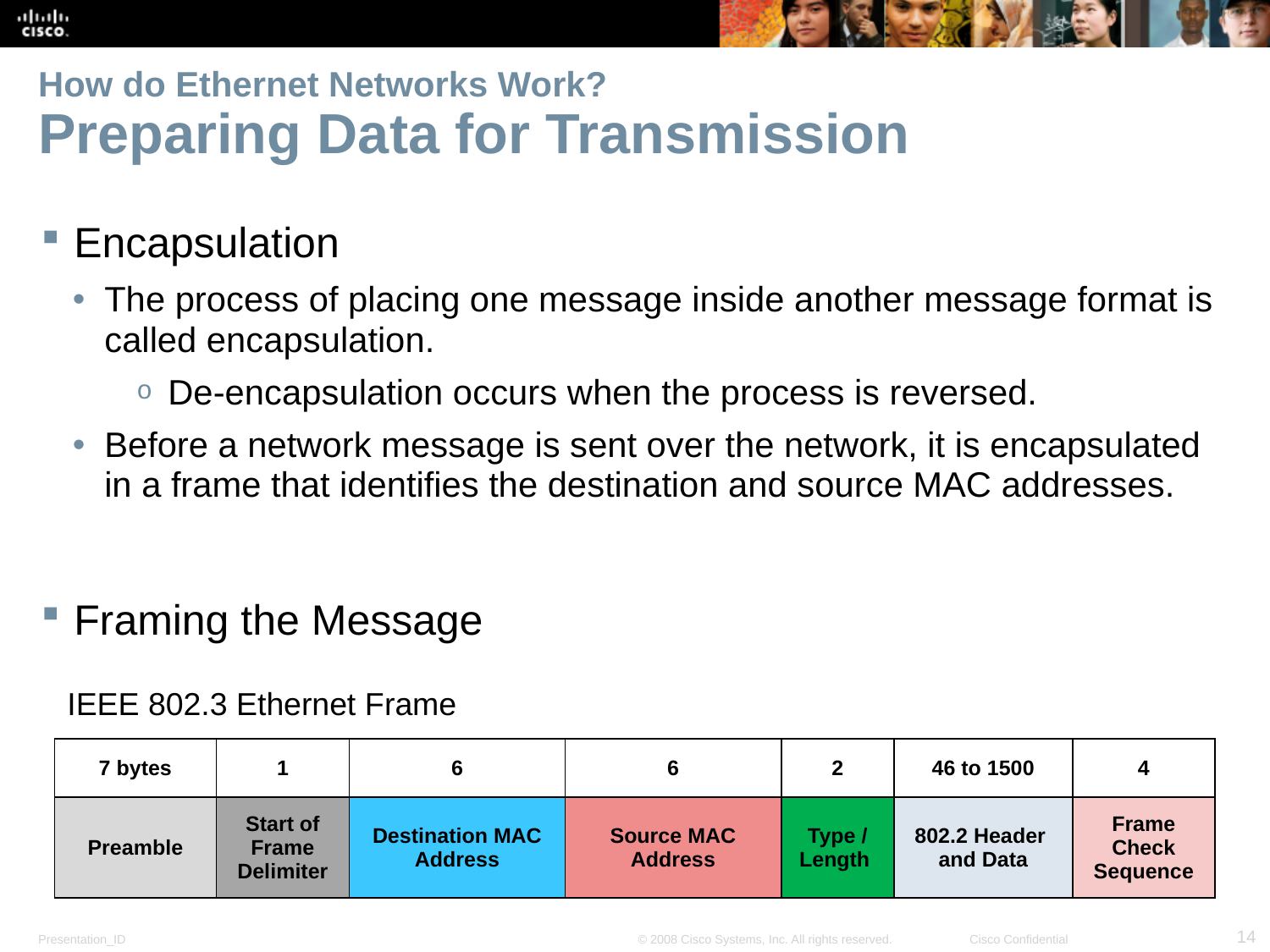

# How do Ethernet Networks Work? Preparing Data for Transmission
Encapsulation
The process of placing one message inside another message format is called encapsulation.
De-encapsulation occurs when the process is reversed.
Before a network message is sent over the network, it is encapsulated in a frame that identifies the destination and source MAC addresses.

Framing the Message
| IEEE 802.3 Ethernet Frame |  |  |  |  |  |  |
| --- | --- | --- | --- | --- | --- | --- |
| 7 bytes | 1 | 6 | 6 | 2 | 46 to 1500 | 4 |
| Preamble | Start of Frame Delimiter | Destination MAC Address | Source MAC Address | Type / Length | 802.2 Header and Data | Frame Check Sequence |